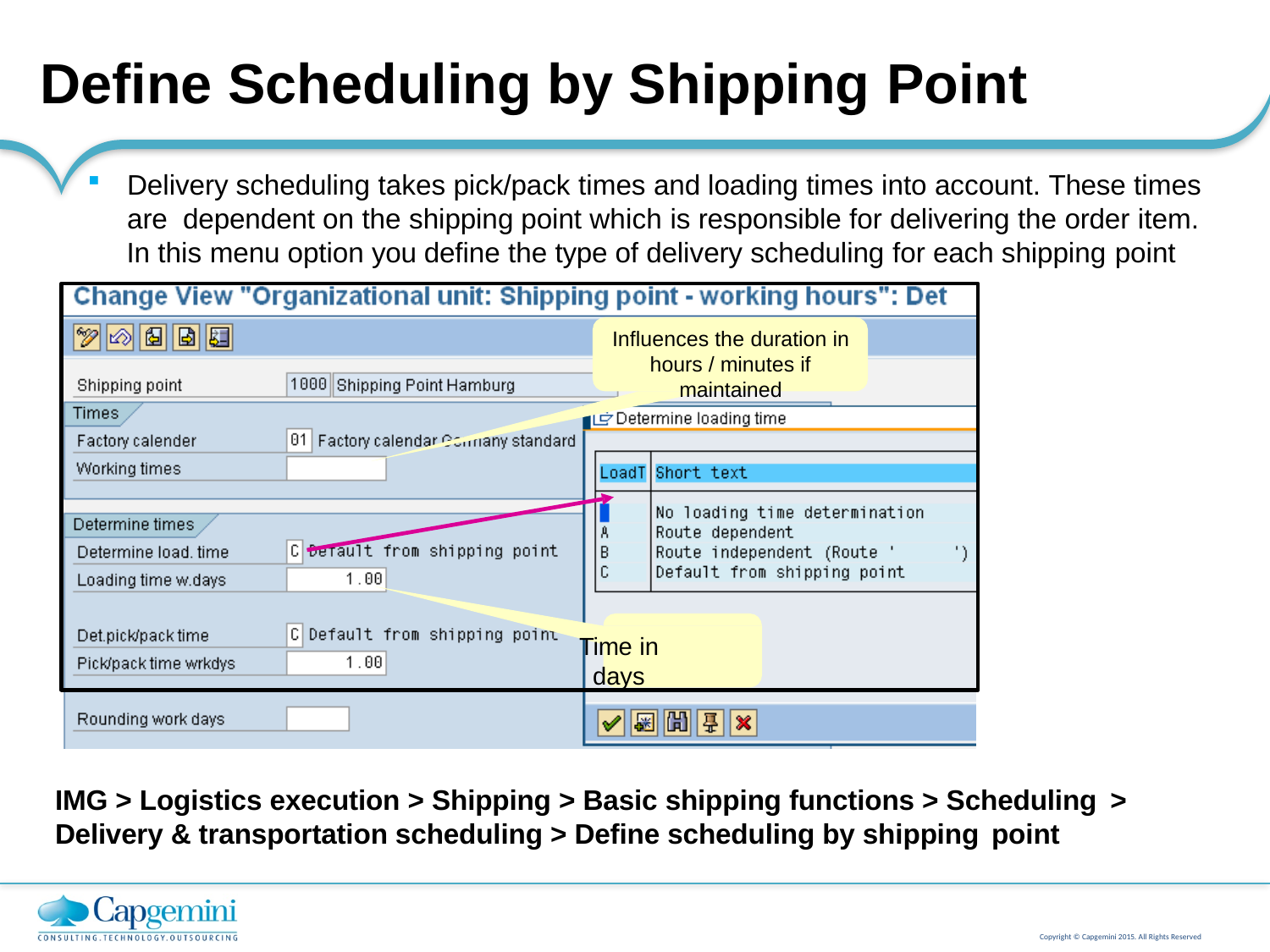

# Define Scheduling by Shipping Point
Delivery scheduling takes pick/pack times and loading times into account. These times are  dependent on the shipping point which is responsible for delivering the order item.
     In this menu option you define the type of delivery scheduling for each shipping point

Influences the duration in  hours / minutes if  maintained

Time in
days

IMG > Logistics execution > Shipping > Basic shipping functions > Scheduling >
Delivery & transportation scheduling > Define scheduling by shipping point